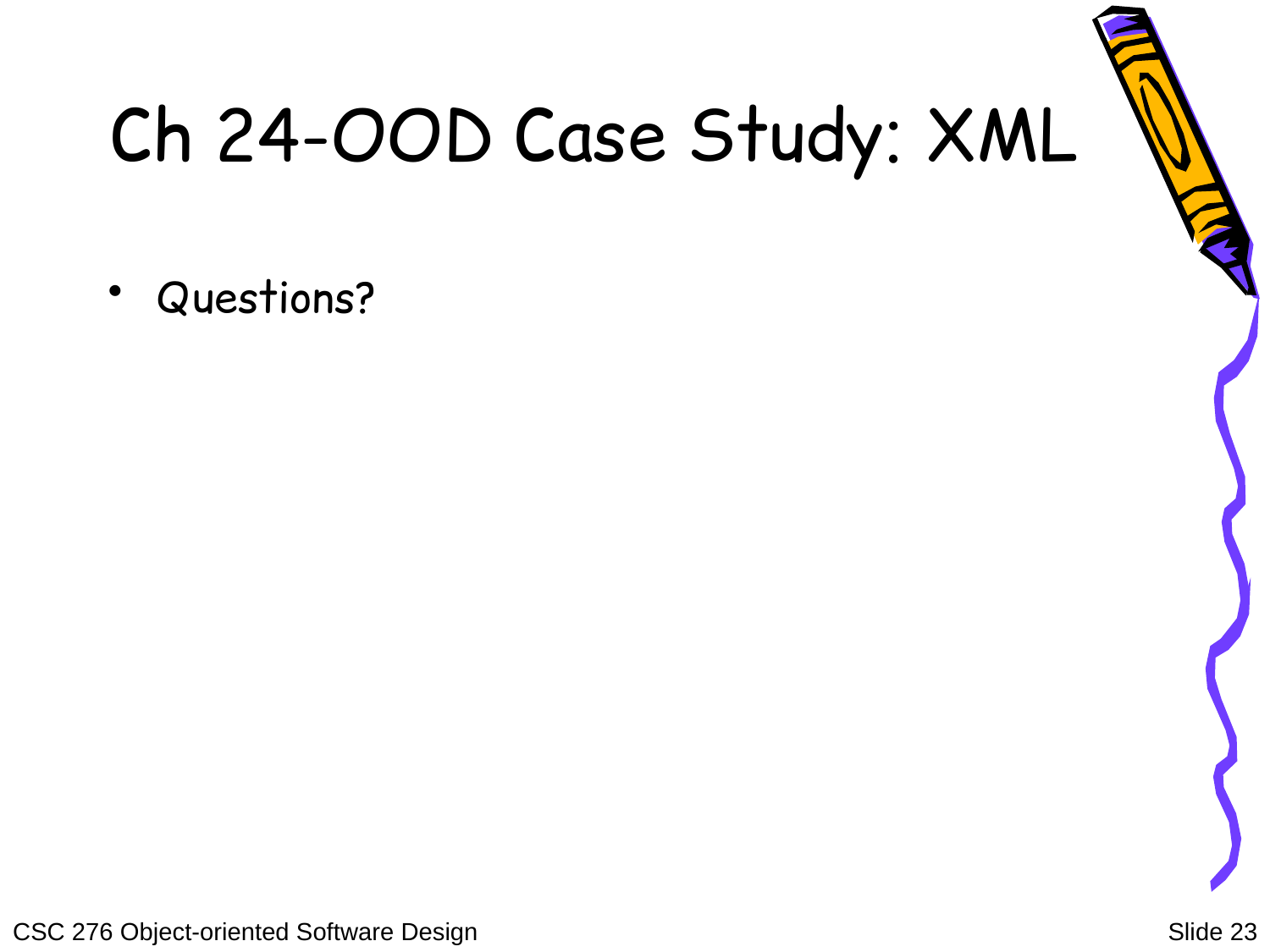

# Ch 24-OOD Case Study: XML
Questions?